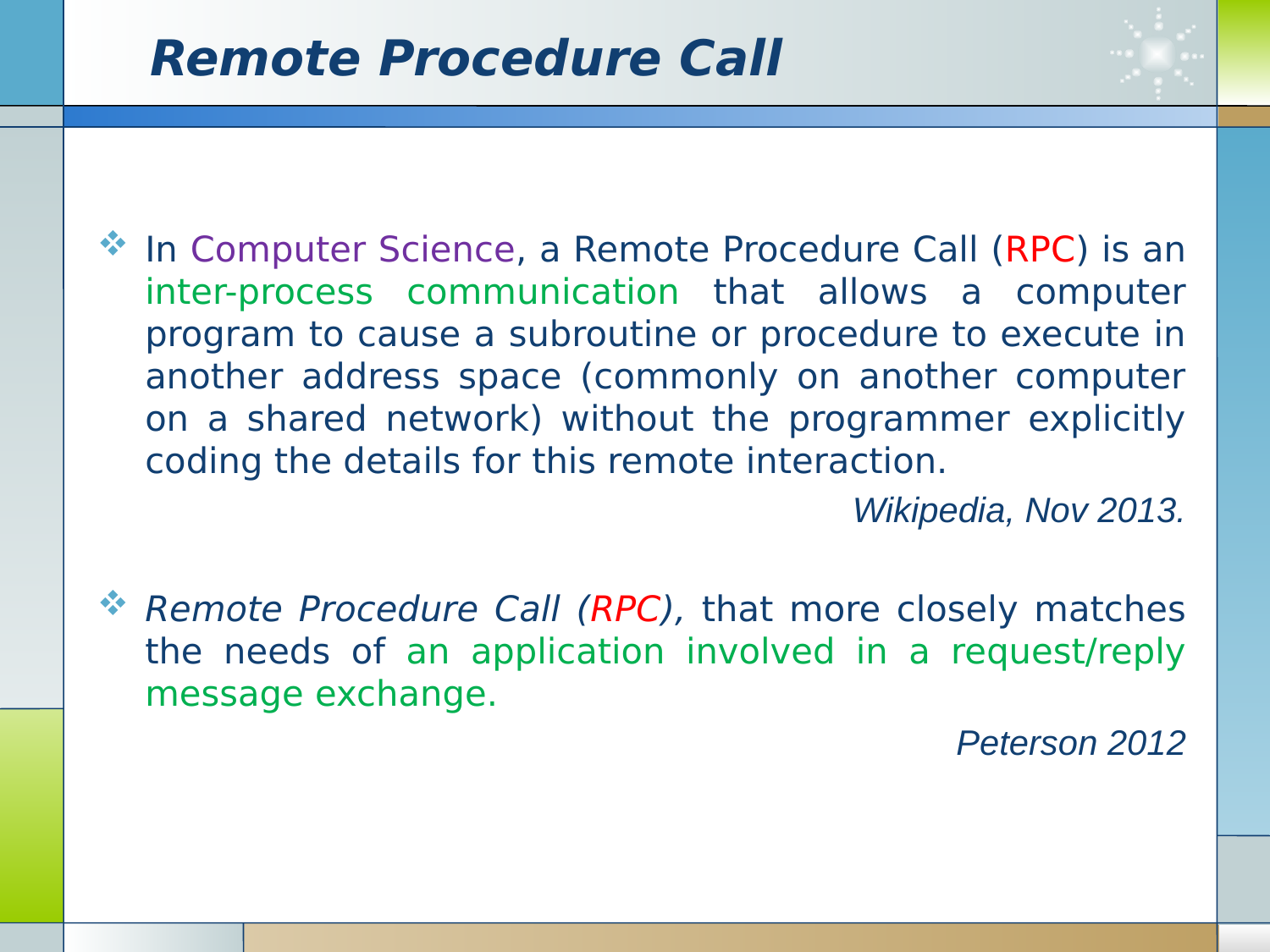

# Remote Procedure Call

In Computer Science, a Remote Procedure Call (RPC) is an inter-process communication that allows a computer program to cause a subroutine or procedure to execute in another address space (commonly on another computer on a shared network) without the programmer explicitly coding the details for this remote interaction.
Wikipedia, Nov 2013.

Remote Procedure Call (RPC), that more closely matches the needs of an application involved in a request/reply message exchange.
Peterson 2012